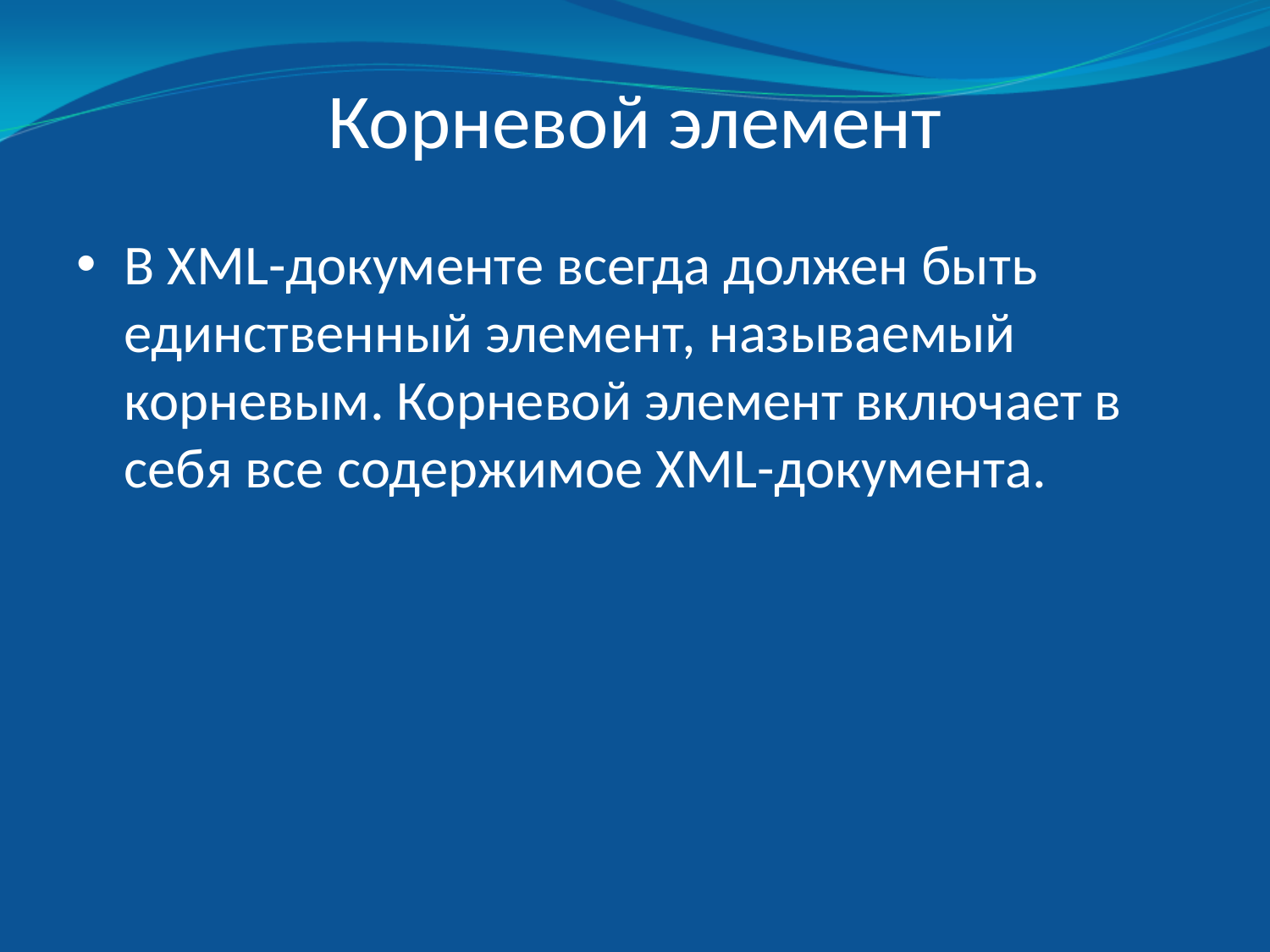

# Корневой элемент
В XML-документе всегда должен быть единственный элемент, называемый корневым. Корневой элемент включает в себя все содержимое XML-документа.